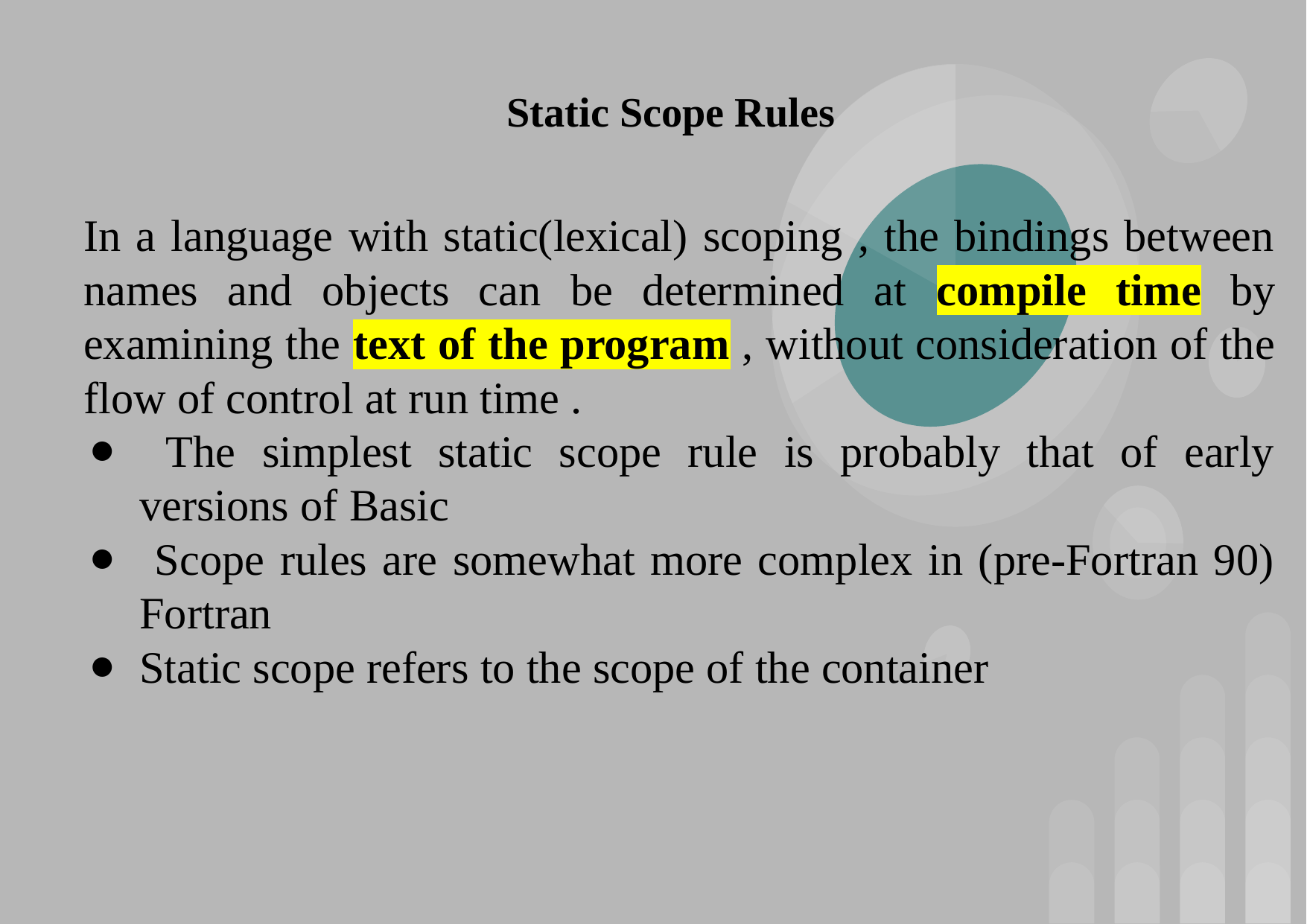

Static Scope Rules
In a language with static(lexical) scoping , the bindings between names and objects can be determined at compile time by examining the text of the program , without consideration of the flow of control at run time .
 The simplest static scope rule is probably that of early versions of Basic
 Scope rules are somewhat more complex in (pre-Fortran 90) Fortran
Static scope refers to the scope of the container